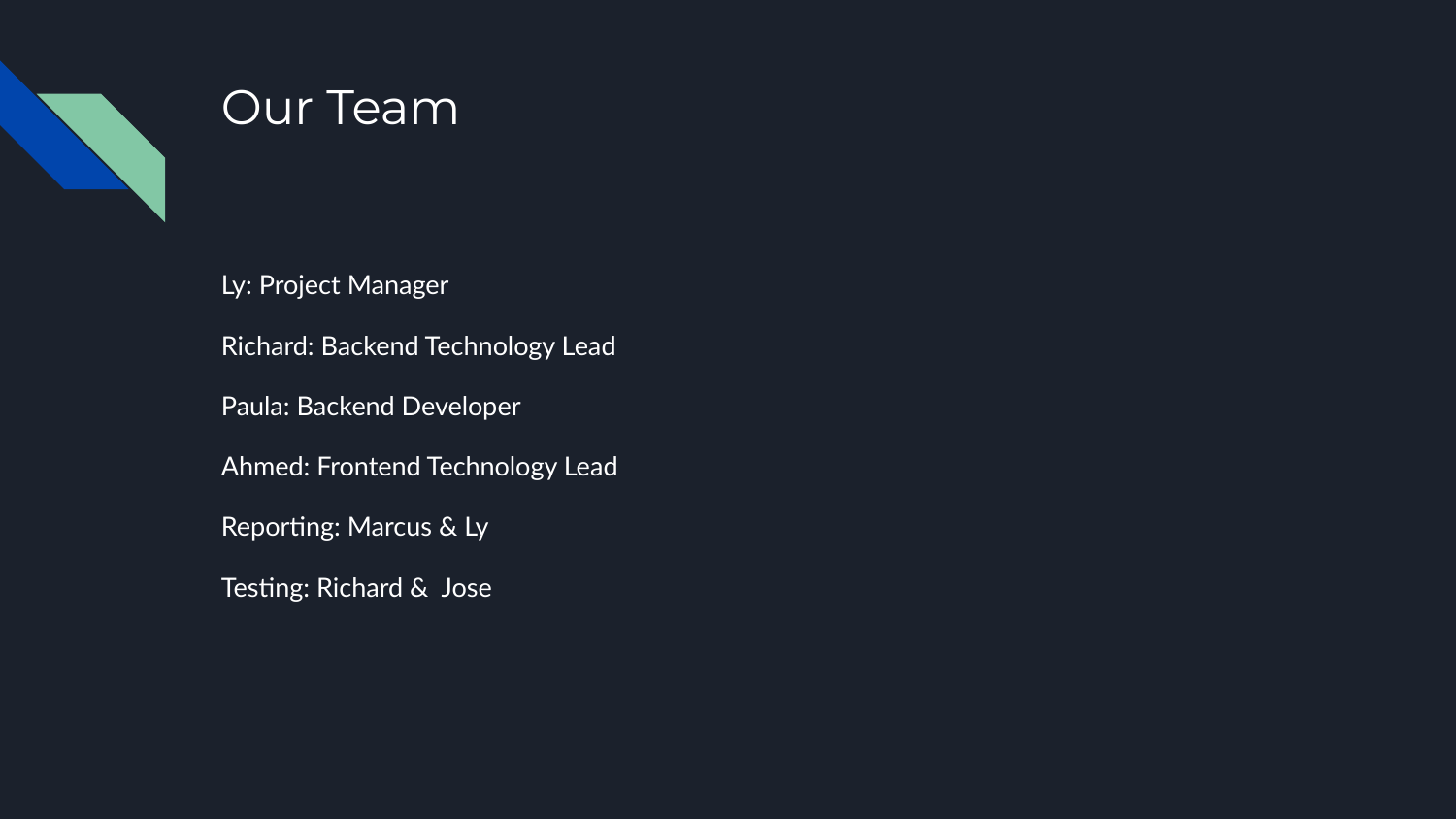

# Our Team
Ly: Project Manager
Richard: Backend Technology Lead
Paula: Backend Developer
Ahmed: Frontend Technology Lead
Reporting: Marcus & Ly
Testing: Richard &  Jose